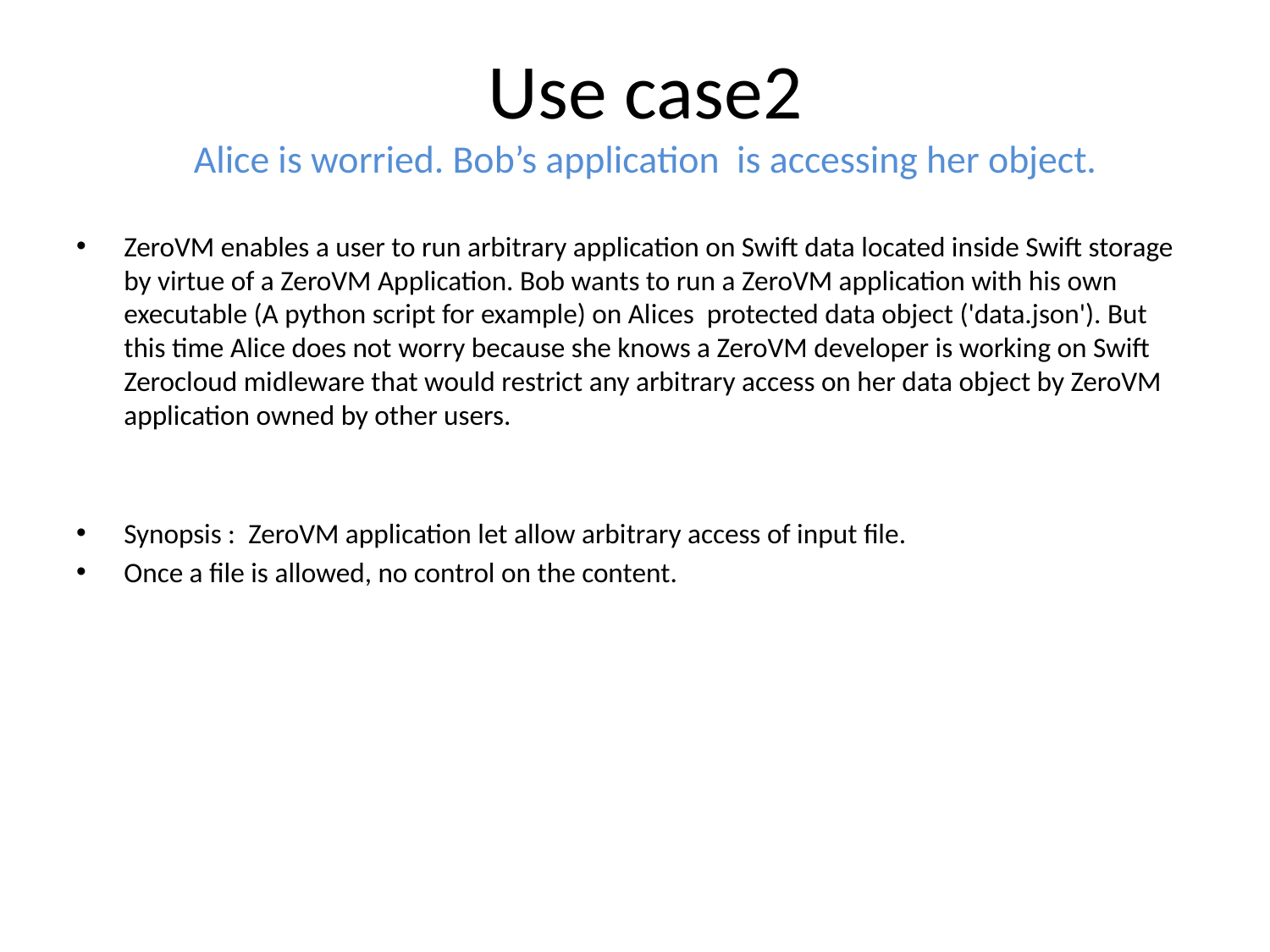

# Use case2 Alice is worried. Bob’s application  is accessing her object.
ZeroVM enables a user to run arbitrary application on Swift data located inside Swift storage by virtue of a ZeroVM Application. Bob wants to run a ZeroVM application with his own executable (A python script for example) on Alices  protected data object ('data.json'). But this time Alice does not worry because she knows a ZeroVM developer is working on Swift Zerocloud midleware that would restrict any arbitrary access on her data object by ZeroVM application owned by other users.

Synopsis :  ZeroVM application let allow arbitrary access of input file.
Once a file is allowed, no control on the content.